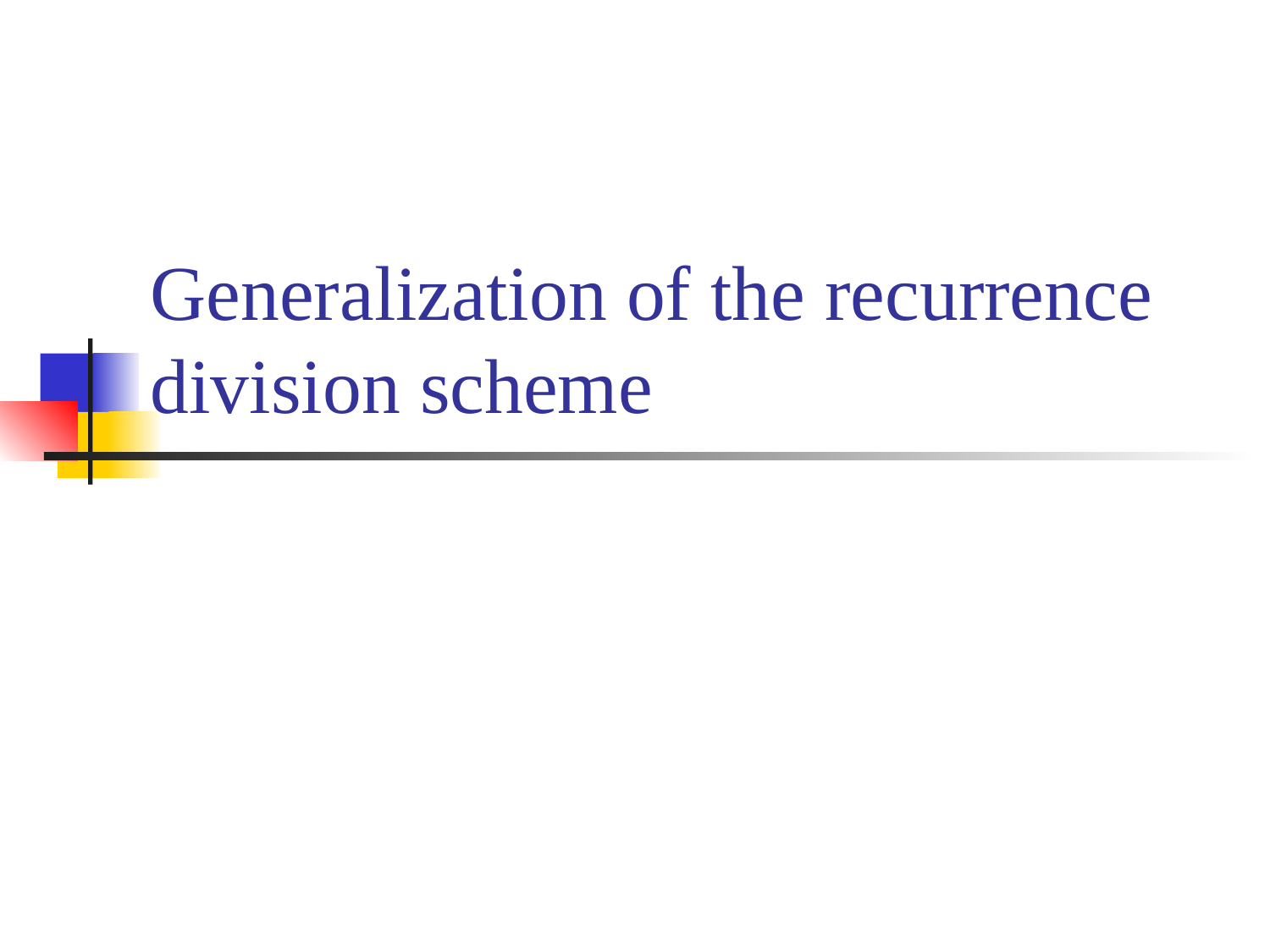

# Generalization of the recurrence division scheme